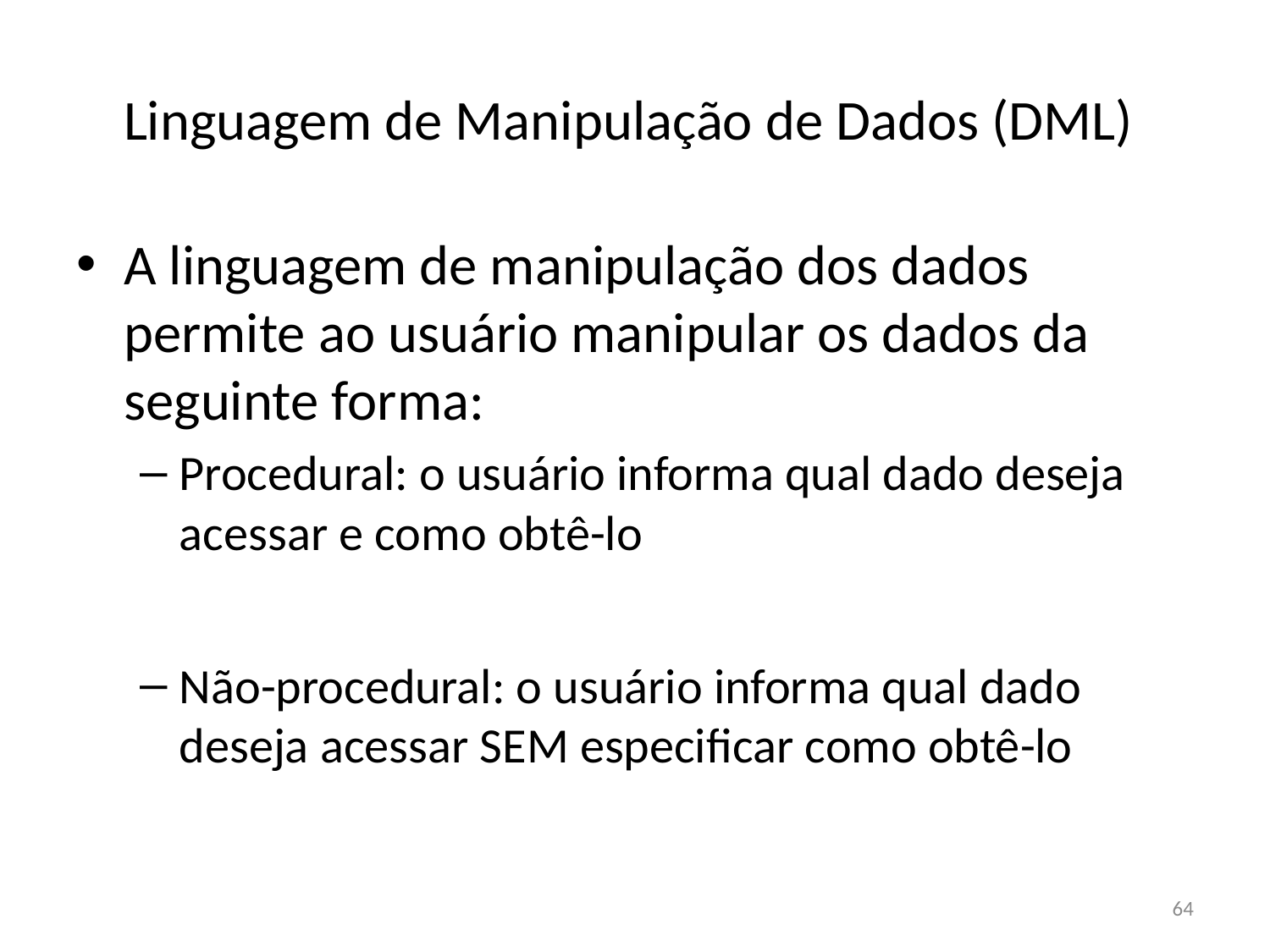

# Linguagem de Manipulação de Dados (DML)
A linguagem de manipulação dos dados  permite ao usuário manipular os dados da seguinte forma:
Procedural: o usuário informa qual dado deseja acessar e como obtê-lo

Não-procedural: o usuário informa qual dado deseja acessar SEM especificar como obtê-lo
64